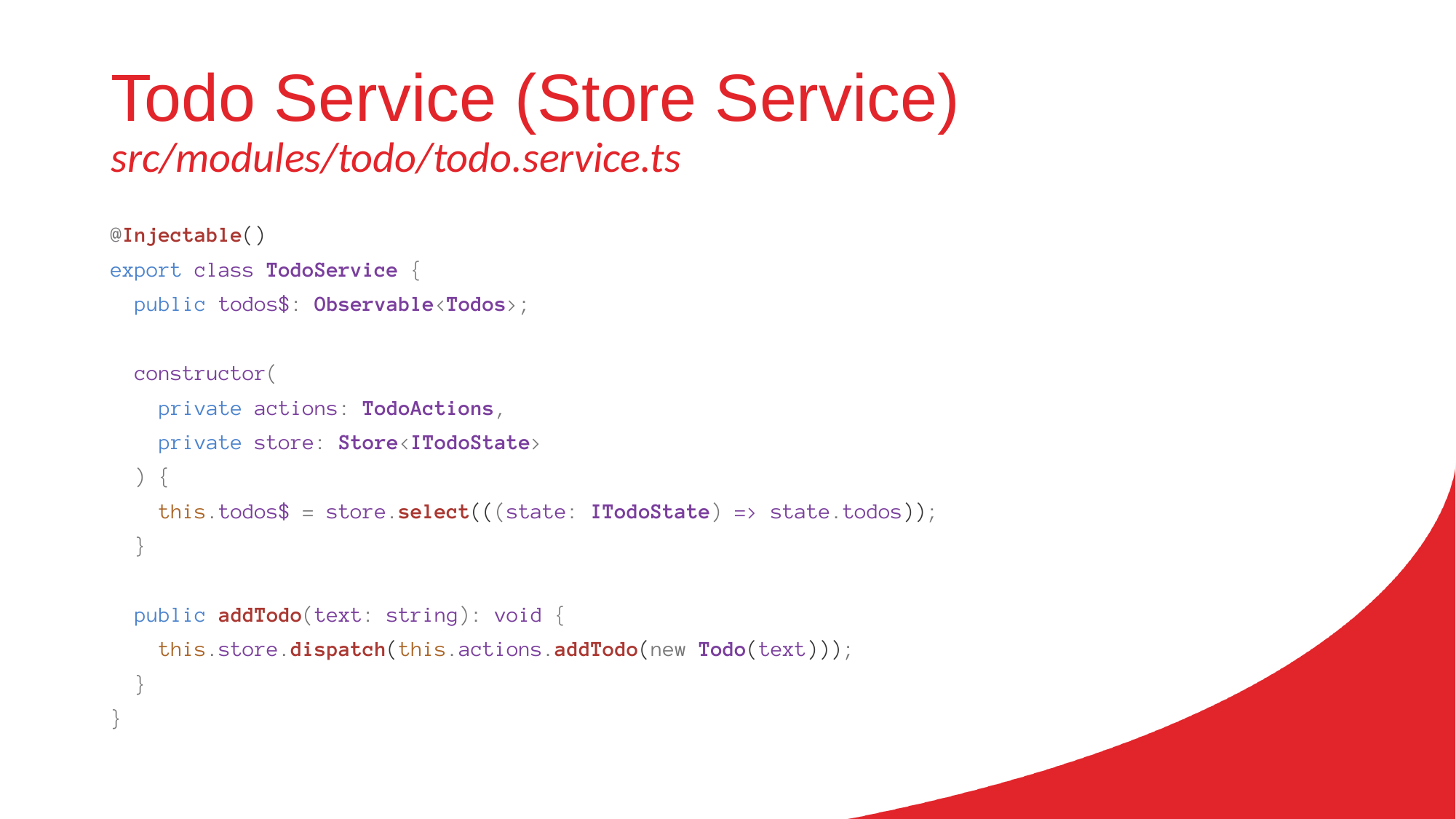

# Todo Service (Store Service) src/modules/todo/todo.service.ts
@Injectable()
export class TodoService {
  public todos$: Observable<Todos>;

  constructor(
    private actions: TodoActions,
    private store: Store<ITodoState>
  ) {
    this.todos$ = store.select(((state: ITodoState) => state.todos));
  }

  public addTodo(text: string): void {
    this.store.dispatch(this.actions.addTodo(new Todo(text)));
  }
}